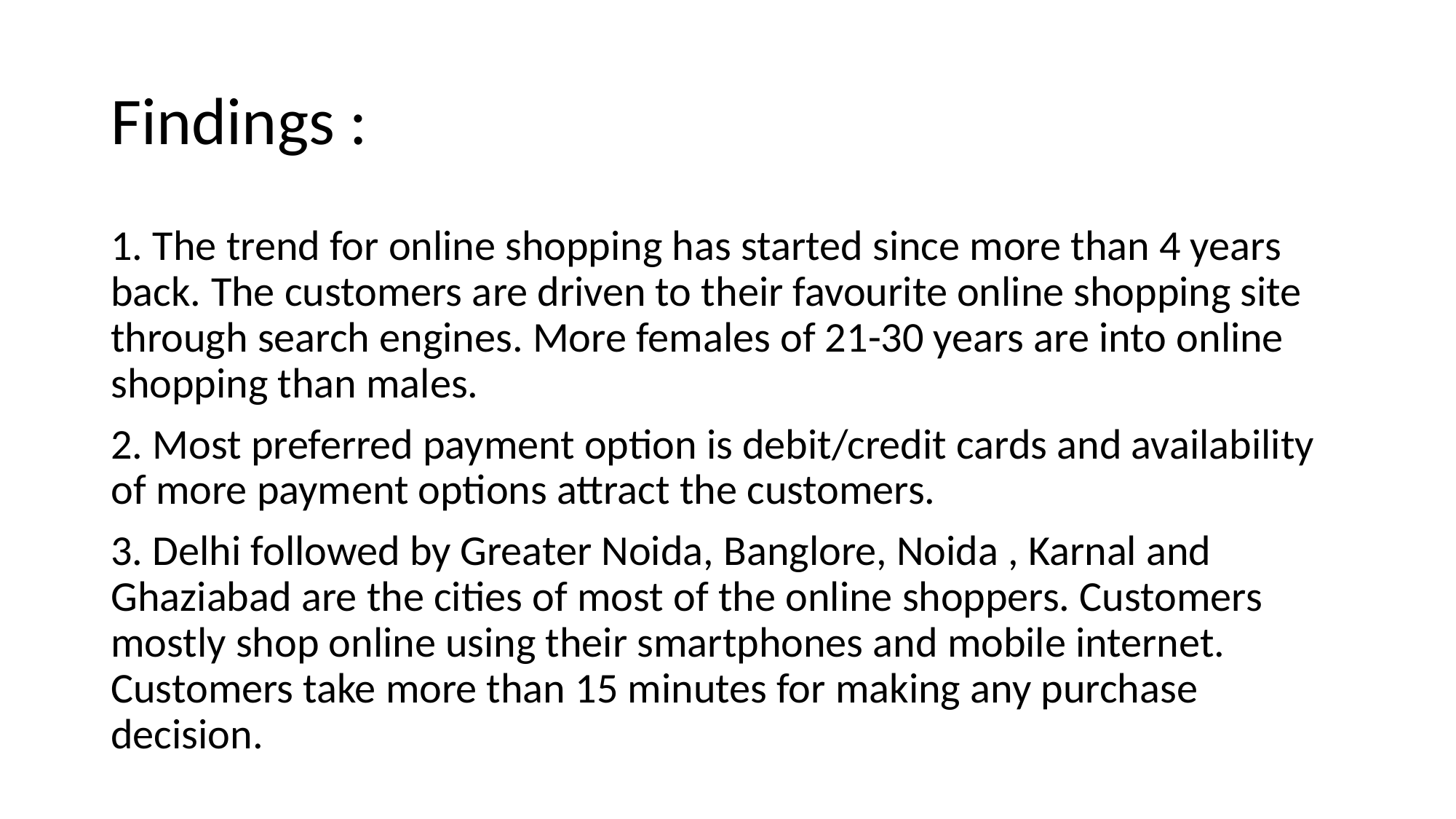

# Findings :
1. The trend for online shopping has started since more than 4 years back. The customers are driven to their favourite online shopping site through search engines. More females of 21-30 years are into online shopping than males.
2. Most preferred payment option is debit/credit cards and availability of more payment options attract the customers.
3. Delhi followed by Greater Noida, Banglore, Noida , Karnal and Ghaziabad are the cities of most of the online shoppers. Customers mostly shop online using their smartphones and mobile internet. Customers take more than 15 minutes for making any purchase decision.